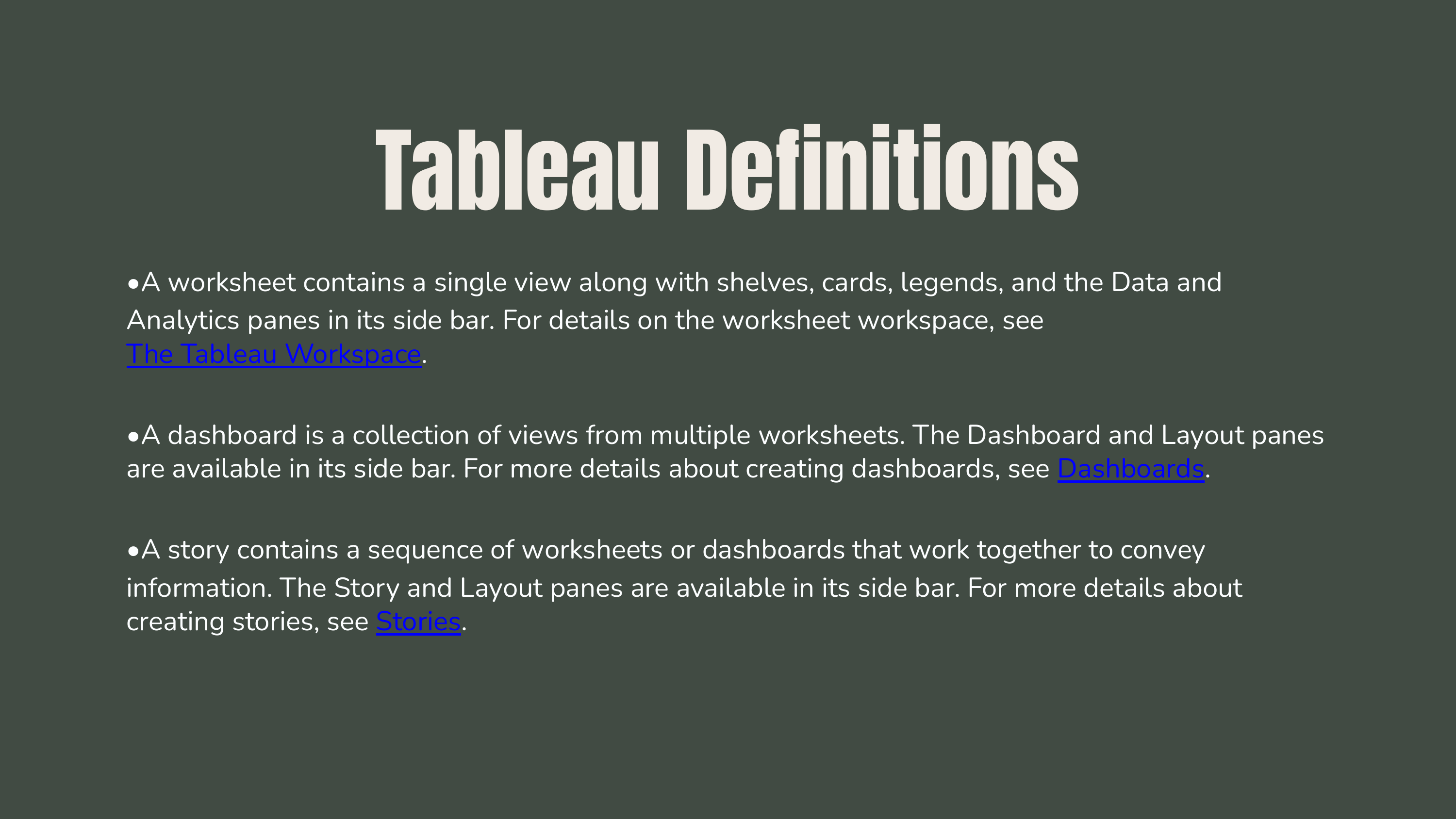

Tableau Definitions
•A worksheet contains a single view along with shelves, cards, legends, and the Data and Analytics panes in its side bar. For details on the worksheet workspace, see The Tableau Workspace.

•A dashboard is a collection of views from multiple worksheets. The Dashboard and Layout panes are available in its side bar. For more details about creating dashboards, see Dashboards.

•A story contains a sequence of worksheets or dashboards that work together to convey information. The Story and Layout panes are available in its side bar. For more details about creating stories, see Stories.